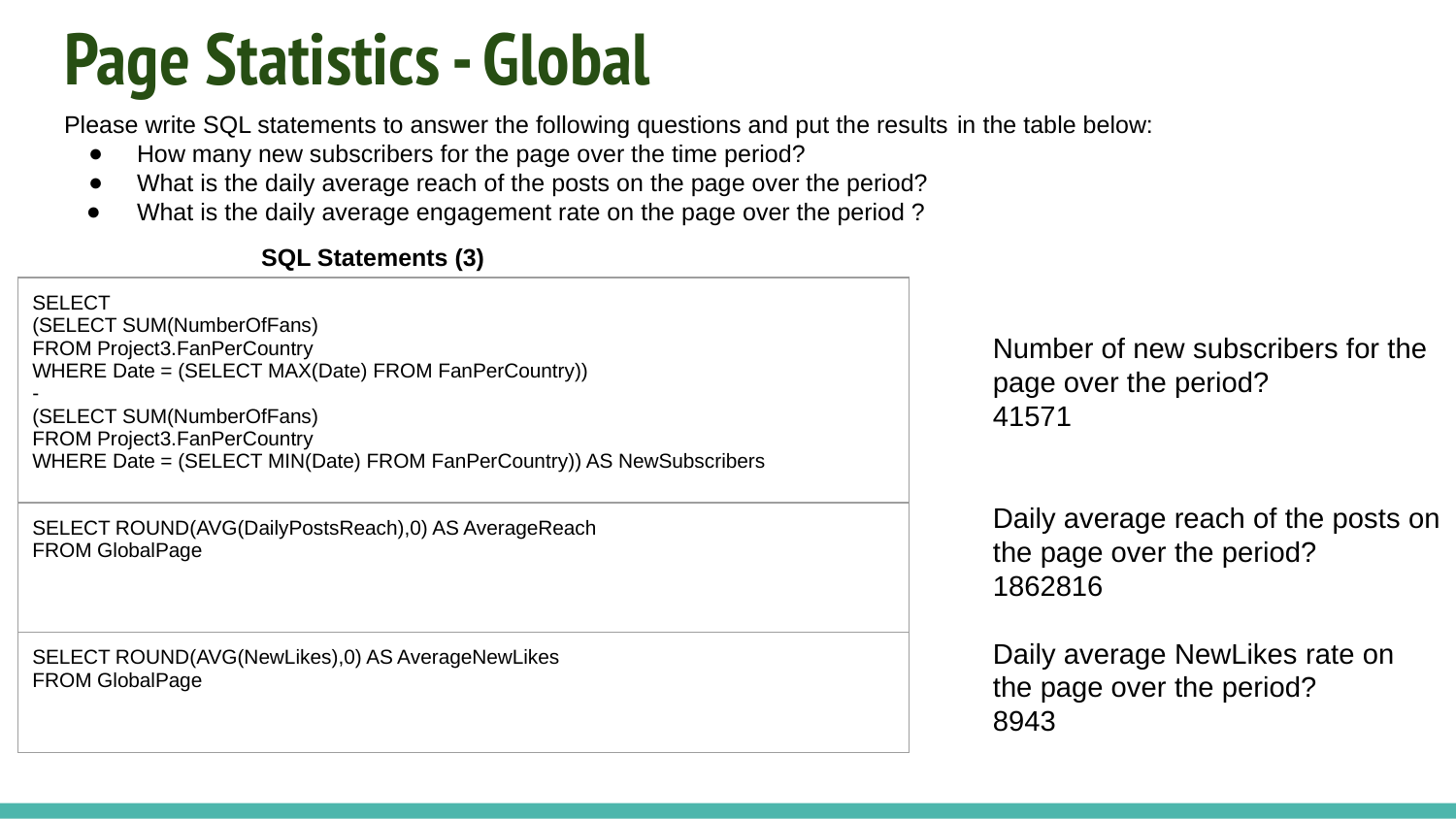

# Page Statistics - Global
Please write SQL statements to answer the following questions and put the results in the table below:
How many new subscribers for the page over the time period?
What is the daily average reach of the posts on the page over the period?
What is the daily average engagement rate on the page over the period ?
SQL Statements (3)
| SELECT (SELECT SUM(NumberOfFans) FROM Project3.FanPerCountry WHERE Date = (SELECT MAX(Date) FROM FanPerCountry)) - (SELECT SUM(NumberOfFans) FROM Project3.FanPerCountry WHERE Date = (SELECT MIN(Date) FROM FanPerCountry)) AS NewSubscribers |
| --- |
| SELECT ROUND(AVG(DailyPostsReach),0) AS AverageReach FROM GlobalPage |
| SELECT ROUND(AVG(NewLikes),0) AS AverageNewLikes FROM GlobalPage |
Number of new subscribers for the page over the period?
41571

Daily average reach of the posts on the page over the period?
1862816

Daily average NewLikes rate on the page over the period?
8943